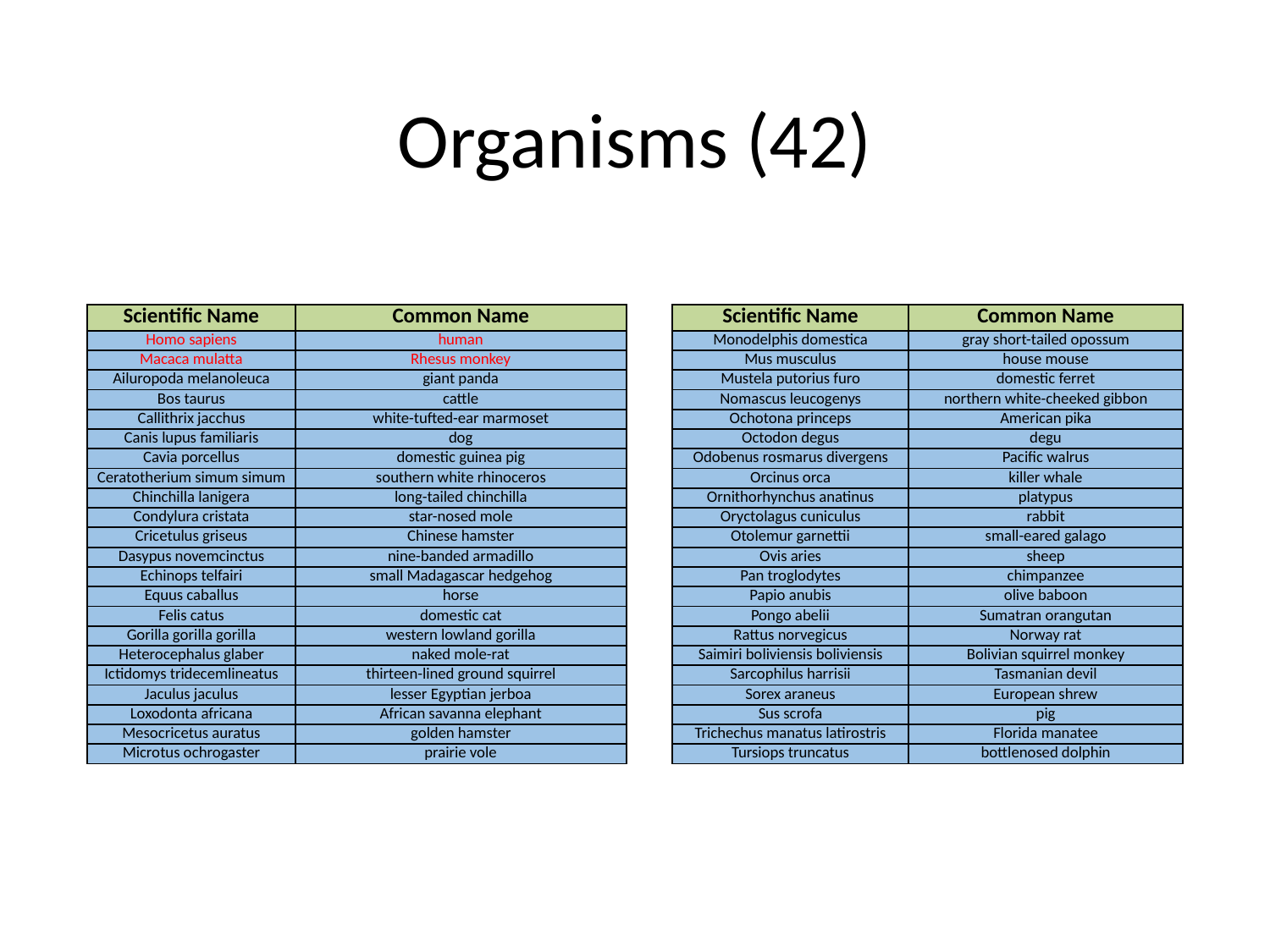

# Organisms (42)
| Scientific Name | Common Name |  | Scientific Name | Common Name |
| --- | --- | --- | --- | --- |
| Homo sapiens | human |  | Monodelphis domestica | gray short-tailed opossum |
| Macaca mulatta | Rhesus monkey |  | Mus musculus | house mouse |
| Ailuropoda melanoleuca | giant panda |  | Mustela putorius furo | domestic ferret |
| Bos taurus | cattle |  | Nomascus leucogenys | northern white-cheeked gibbon |
| Callithrix jacchus | white-tufted-ear marmoset |  | Ochotona princeps | American pika |
| Canis lupus familiaris | dog |  | Octodon degus | degu |
| Cavia porcellus | domestic guinea pig |  | Odobenus rosmarus divergens | Pacific walrus |
| Ceratotherium simum simum | southern white rhinoceros |  | Orcinus orca | killer whale |
| Chinchilla lanigera | long-tailed chinchilla |  | Ornithorhynchus anatinus | platypus |
| Condylura cristata | star-nosed mole |  | Oryctolagus cuniculus | rabbit |
| Cricetulus griseus | Chinese hamster |  | Otolemur garnettii | small-eared galago |
| Dasypus novemcinctus | nine-banded armadillo |  | Ovis aries | sheep |
| Echinops telfairi | small Madagascar hedgehog |  | Pan troglodytes | chimpanzee |
| Equus caballus | horse |  | Papio anubis | olive baboon |
| Felis catus | domestic cat |  | Pongo abelii | Sumatran orangutan |
| Gorilla gorilla gorilla | western lowland gorilla |  | Rattus norvegicus | Norway rat |
| Heterocephalus glaber | naked mole-rat |  | Saimiri boliviensis boliviensis | Bolivian squirrel monkey |
| Ictidomys tridecemlineatus | thirteen-lined ground squirrel |  | Sarcophilus harrisii | Tasmanian devil |
| Jaculus jaculus | lesser Egyptian jerboa |  | Sorex araneus | European shrew |
| Loxodonta africana | African savanna elephant |  | Sus scrofa | pig |
| Mesocricetus auratus | golden hamster |  | Trichechus manatus latirostris | Florida manatee |
| Microtus ochrogaster | prairie vole |  | Tursiops truncatus | bottlenosed dolphin |